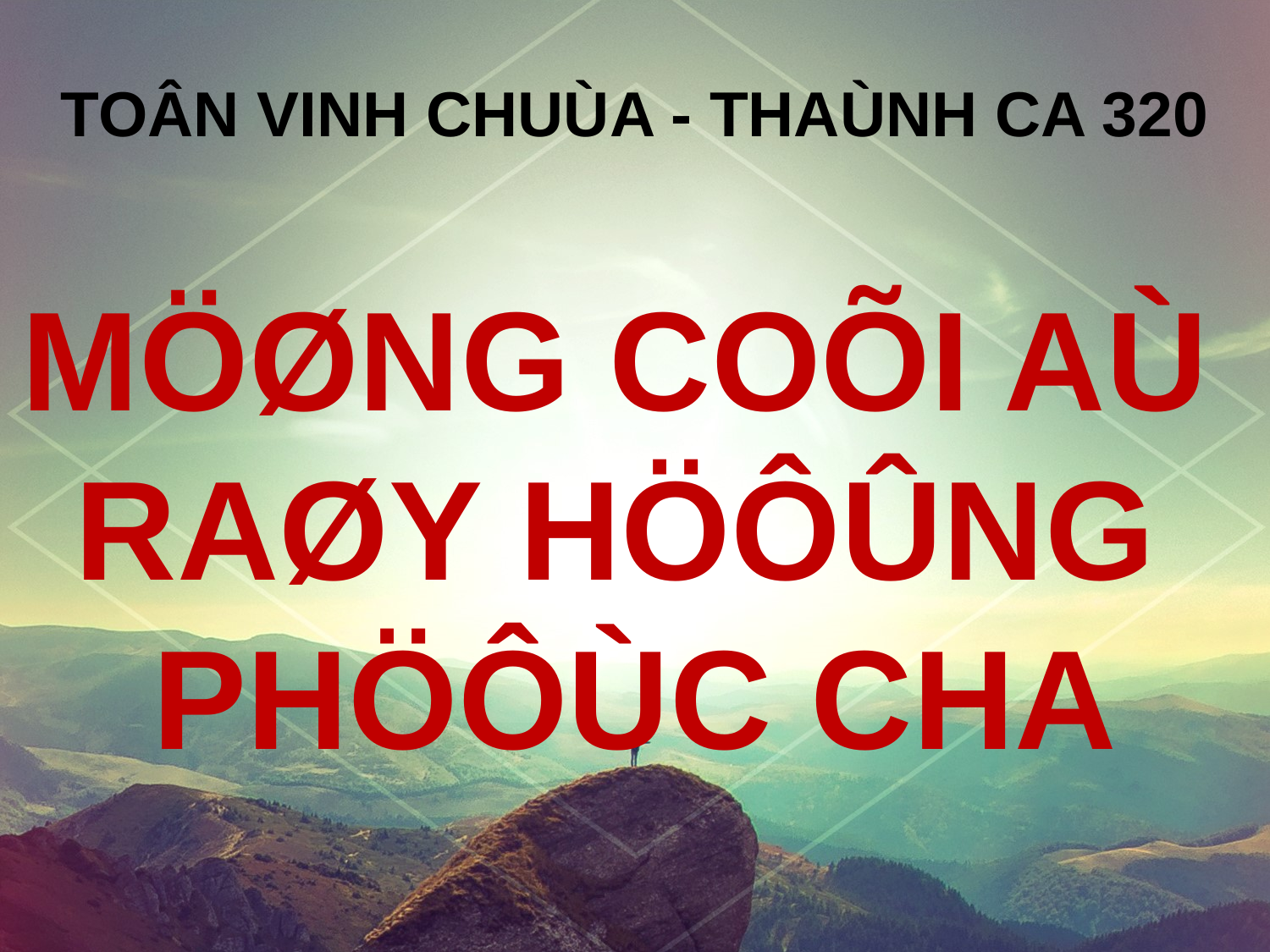

TOÂN VINH CHUÙA - THAÙNH CA 320
MÖØNG COÕI AÙ
RAØY HÖÔÛNG
PHÖÔÙC CHA